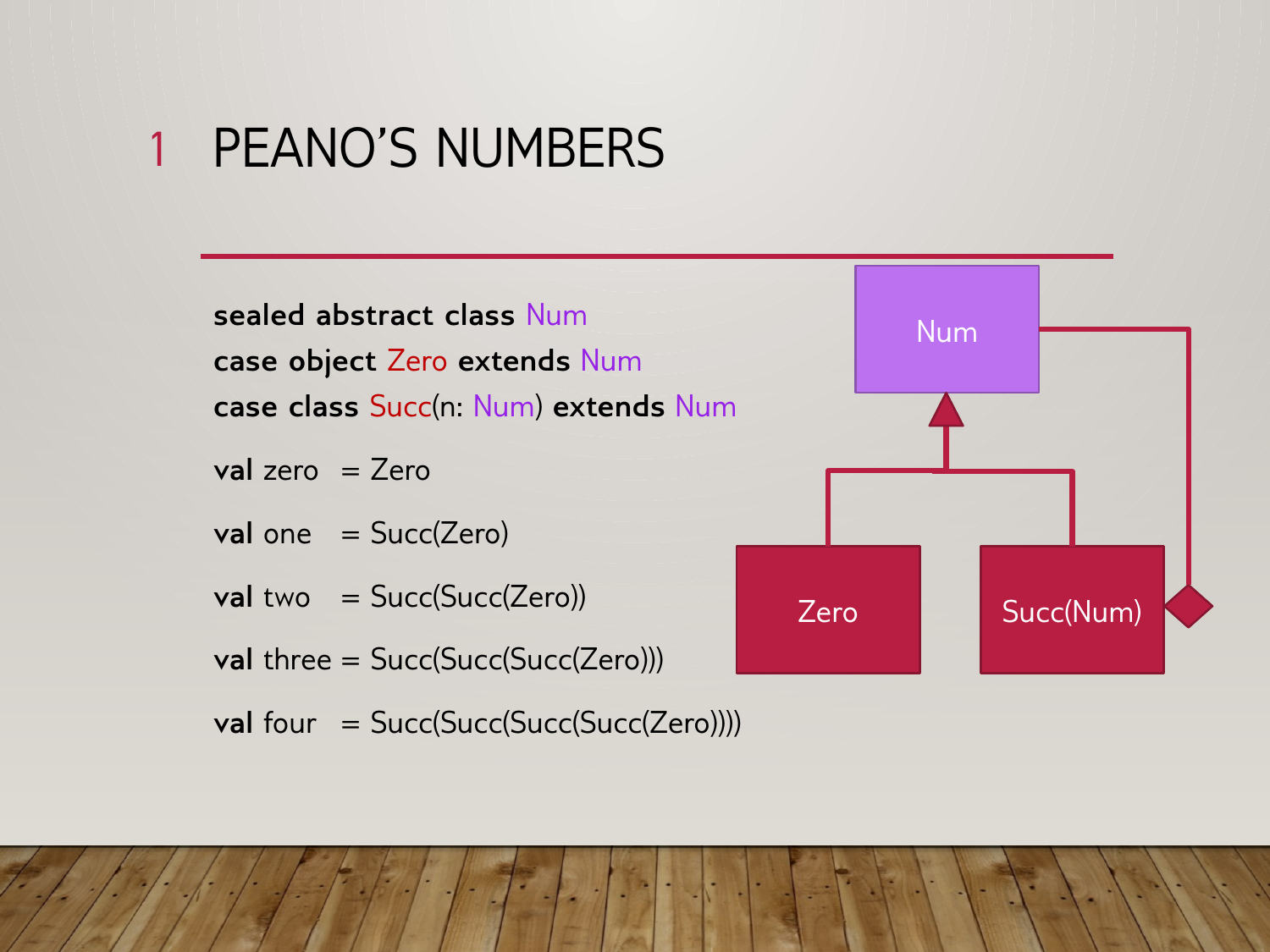

1
# Peano’s numbers
Num
sealed abstract class Num
case object Zero extends Num
case class Succ(n: Num) extends Num
val zero	= Zero
val one	= Succ(Zero)
val two	= Succ(Succ(Zero))
val three	= Succ(Succ(Succ(Zero)))
val four	= Succ(Succ(Succ(Succ(Zero))))

Zero
Succ(Num)